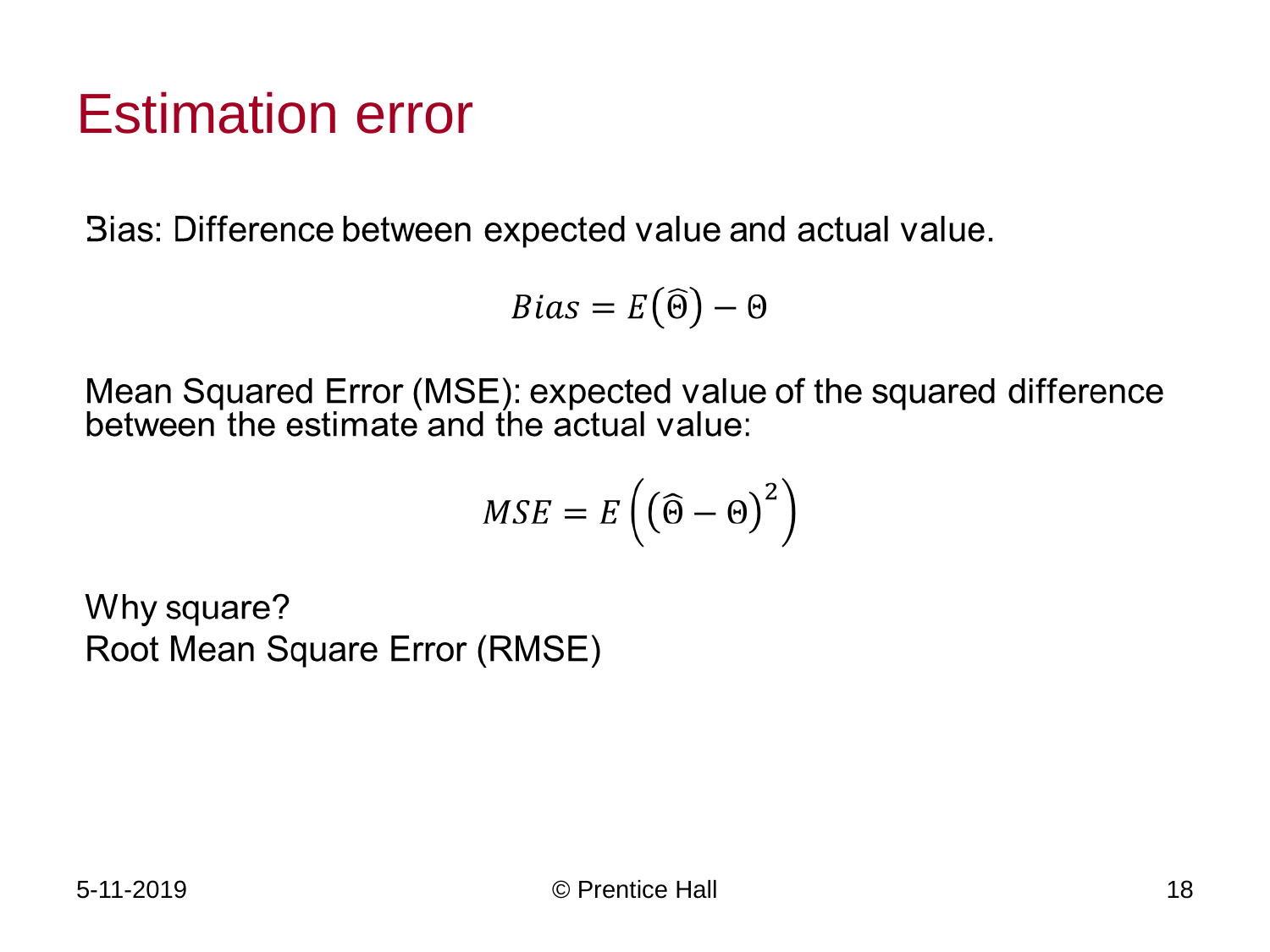

# Estimation error

5-11-2019
© Prentice Hall
18